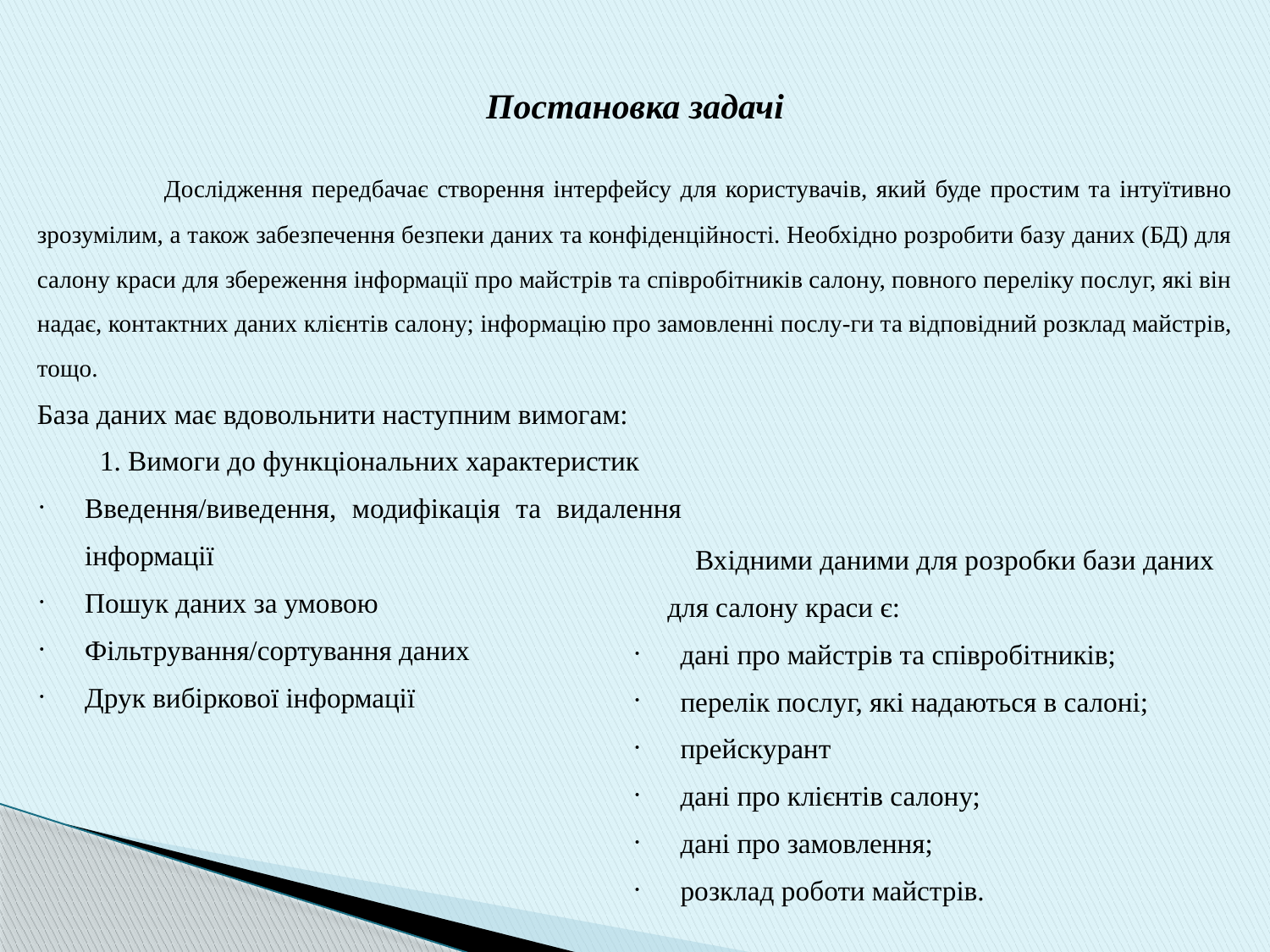

Постановка задачі
	Дослідження передбачає створення інтерфейсу для користувачів, який буде простим та інтуїтивно зрозумілим, а також забезпечення безпеки даних та конфіденційності. Необхідно розробити базу даних (БД) для салону краси для збереження інформації про майстрів та співробітників салону, повного переліку послуг, які він надає, контактних даних клієнтів салону; інформацію про замовленні послу-ги та відповідний розклад майстрів, тощо.

База даних має вдовольнити наступним вимогам:
1. Вимоги до функціональних характеристик
Введення/виведення, модифікація та видалення інформації
Пошук даних за умовою
Фільтрування/сортування даних
Друк вибіркової інформації
Вхідними даними для розробки бази даних          для салону краси є:
дані про майстрів та співробітників;
перелік послуг, які надаються в салоні;
прейскурант
дані про клієнтів салону;
дані про замовлення;
розклад роботи майстрів.